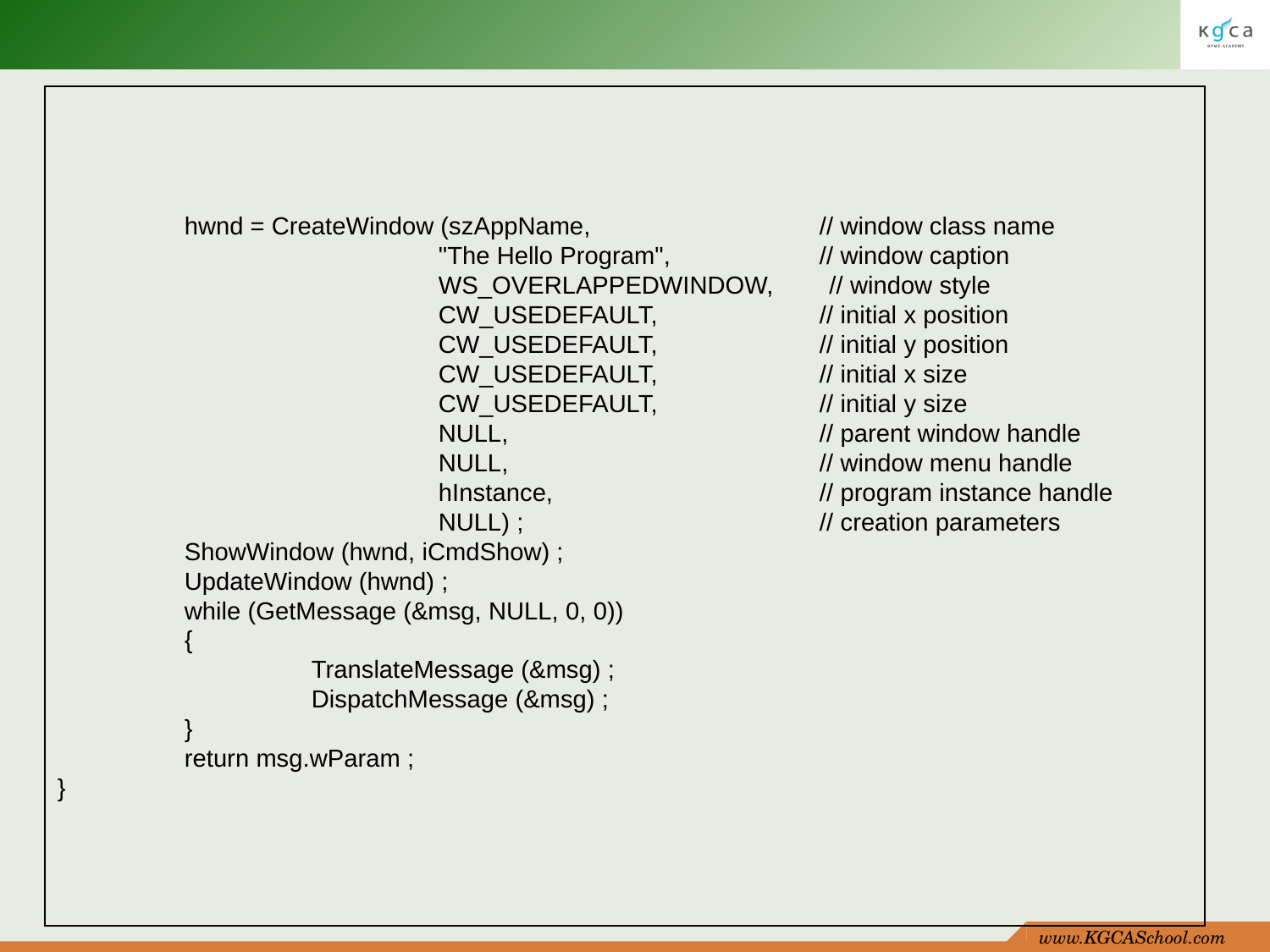

hwnd = CreateWindow (szAppName,          		// window class name
                          		"The Hello Program", 		// window caption
                          		WS_OVERLAPPEDWINDOW,        // window style
			CW_USEDEFAULT, 		// initial x position
			CW_USEDEFAULT,		// initial y position
			CW_USEDEFAULT,		// initial x size
			CW_USEDEFAULT,		// initial y size
			NULL,			// parent window handle
			NULL,			// window menu handle
			hInstance,			// program instance handle
			NULL) ;			// creation parameters
	ShowWindow (hwnd, iCmdShow) ;
	UpdateWindow (hwnd) ;
	while (GetMessage (&msg, NULL, 0, 0))
	{
		TranslateMessage (&msg) ;
		DispatchMessage (&msg) ;
	}
	return msg.wParam ;
}